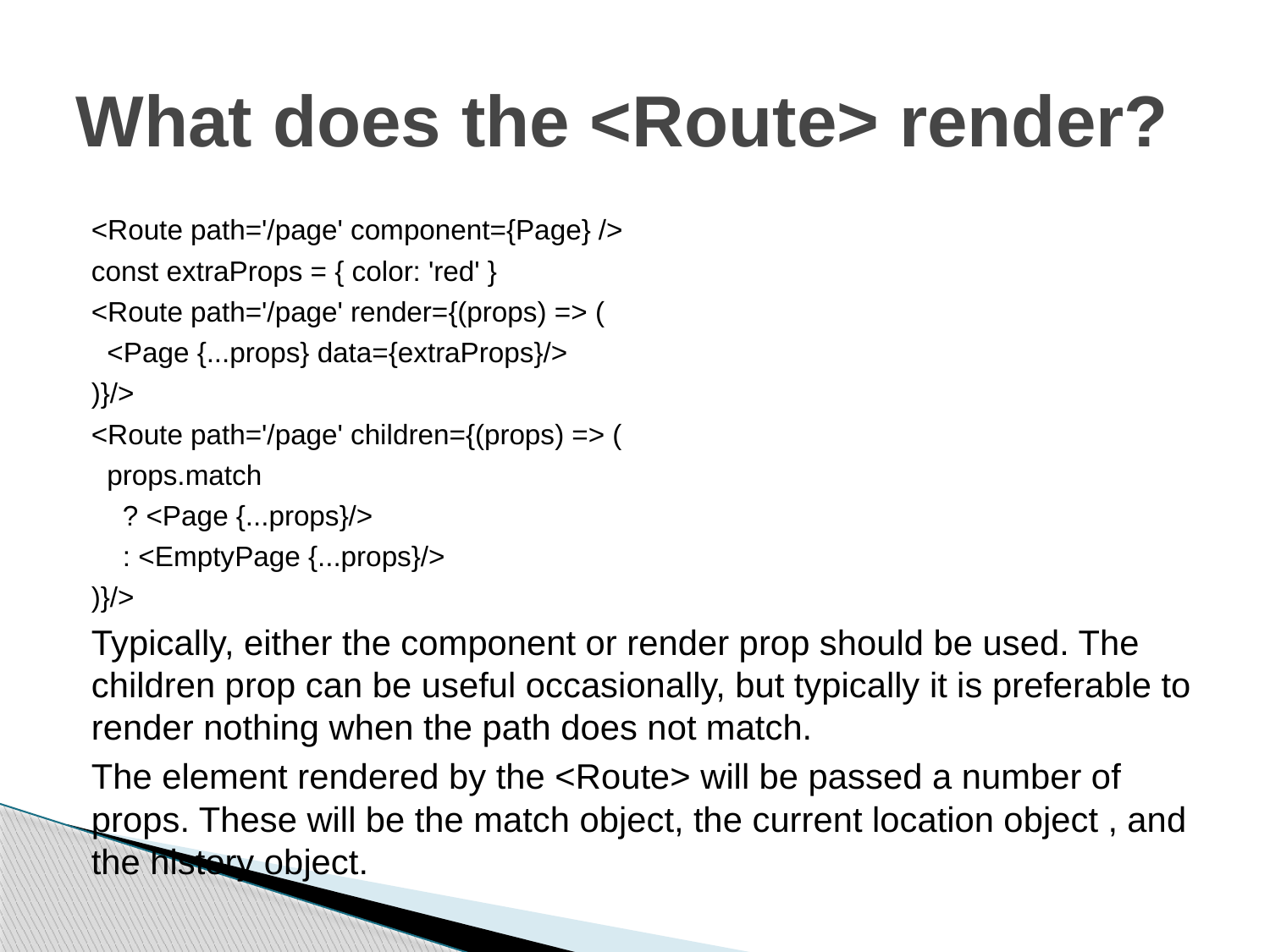

# What does the <Route> render?
<Route path='/page' component={Page} />
const extraProps = { color: 'red' }
<Route path='/page' render={(props) => (
  <Page {...props} data={extraProps}/>
)}/>
<Route path='/page' children={(props) => (
  props.match
    ? <Page {...props}/>
    : <EmptyPage {...props}/>
)}/>
Typically, either the component or render prop should be used. The children prop can be useful occasionally, but typically it is preferable to render nothing when the path does not match.
The element rendered by the <Route> will be passed a number of props. These will be the match object, the current location object , and the history object.